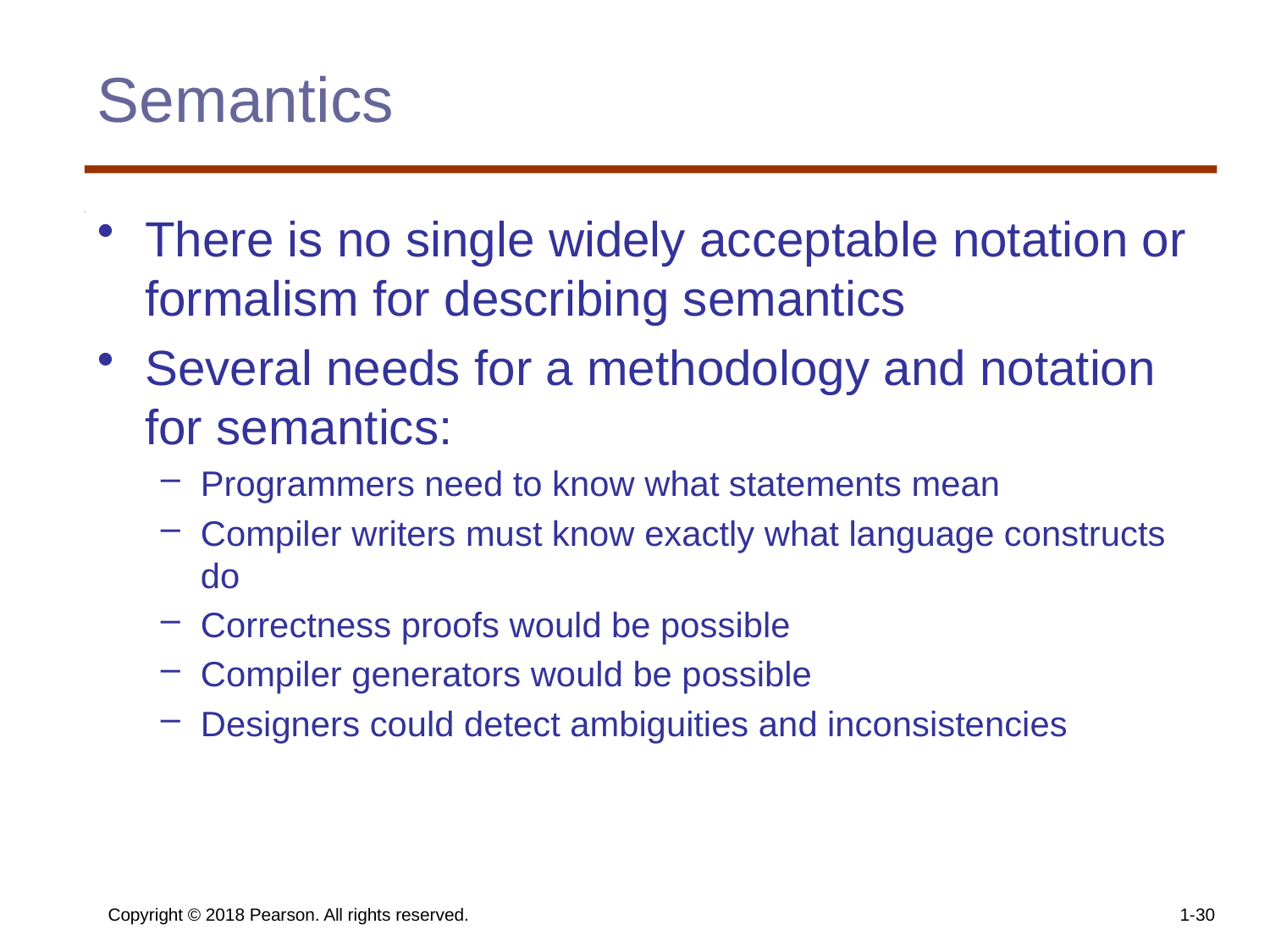

# Semantics
There is no single widely acceptable notation or formalism for describing semantics
Several needs for a methodology and notation for semantics:
Programmers need to know what statements mean
Compiler writers must know exactly what language constructs do
Correctness proofs would be possible
Compiler generators would be possible
Designers could detect ambiguities and inconsistencies

Copyright © 2018 Pearson. All rights reserved.
1-30